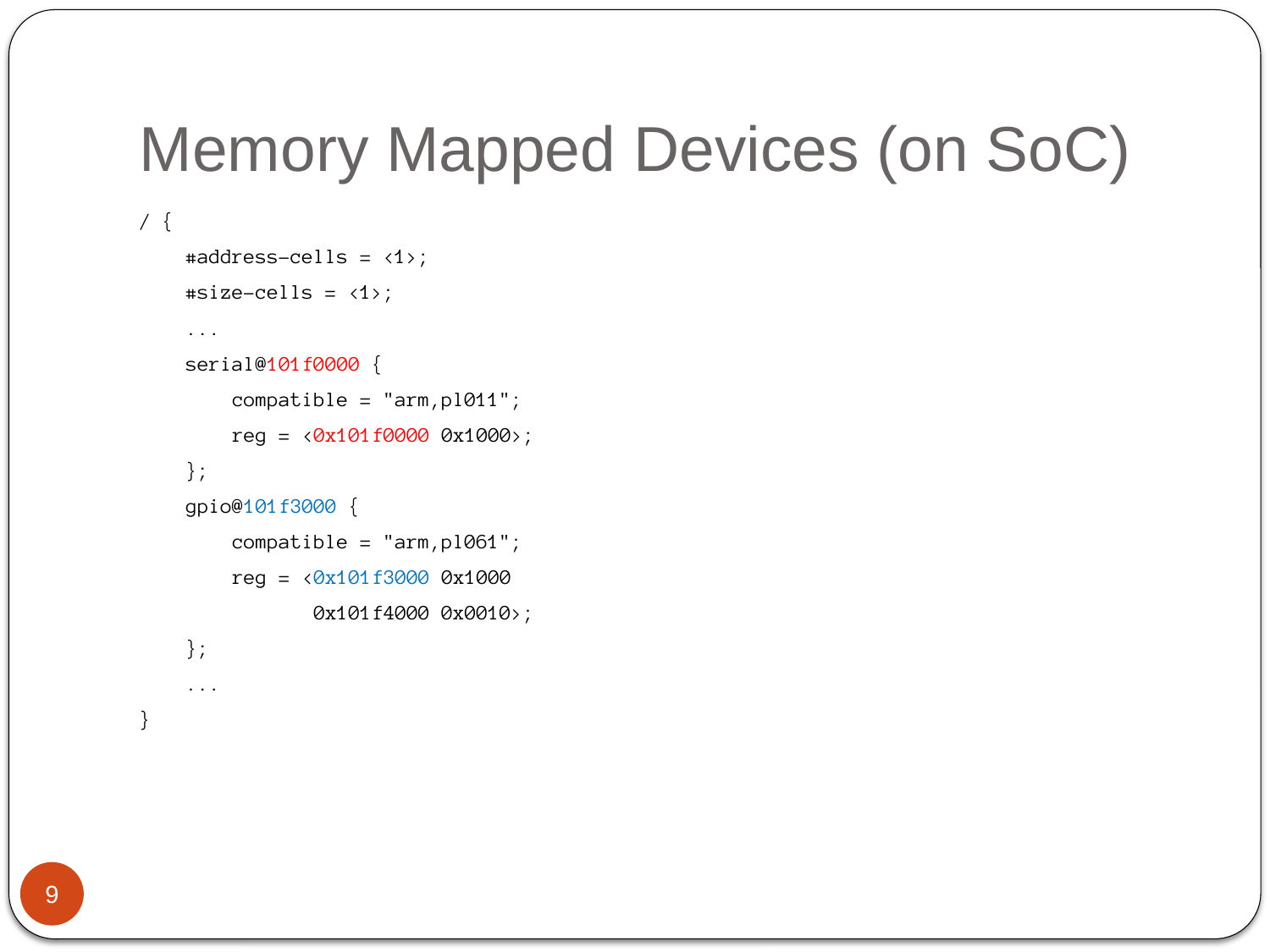

# Memory Mapped Devices (on SoC)
/ {
    #address-cells = <1>;
    #size-cells = <1>;
    ...
    serial@101f0000 {
        compatible = "arm,pl011";
        reg = <0x101f0000 0x1000>;
    };
    gpio@101f3000 {
        compatible = "arm,pl061";
        reg = <0x101f3000 0x1000
               0x101f4000 0x0010>;
    };
    ...
}

9